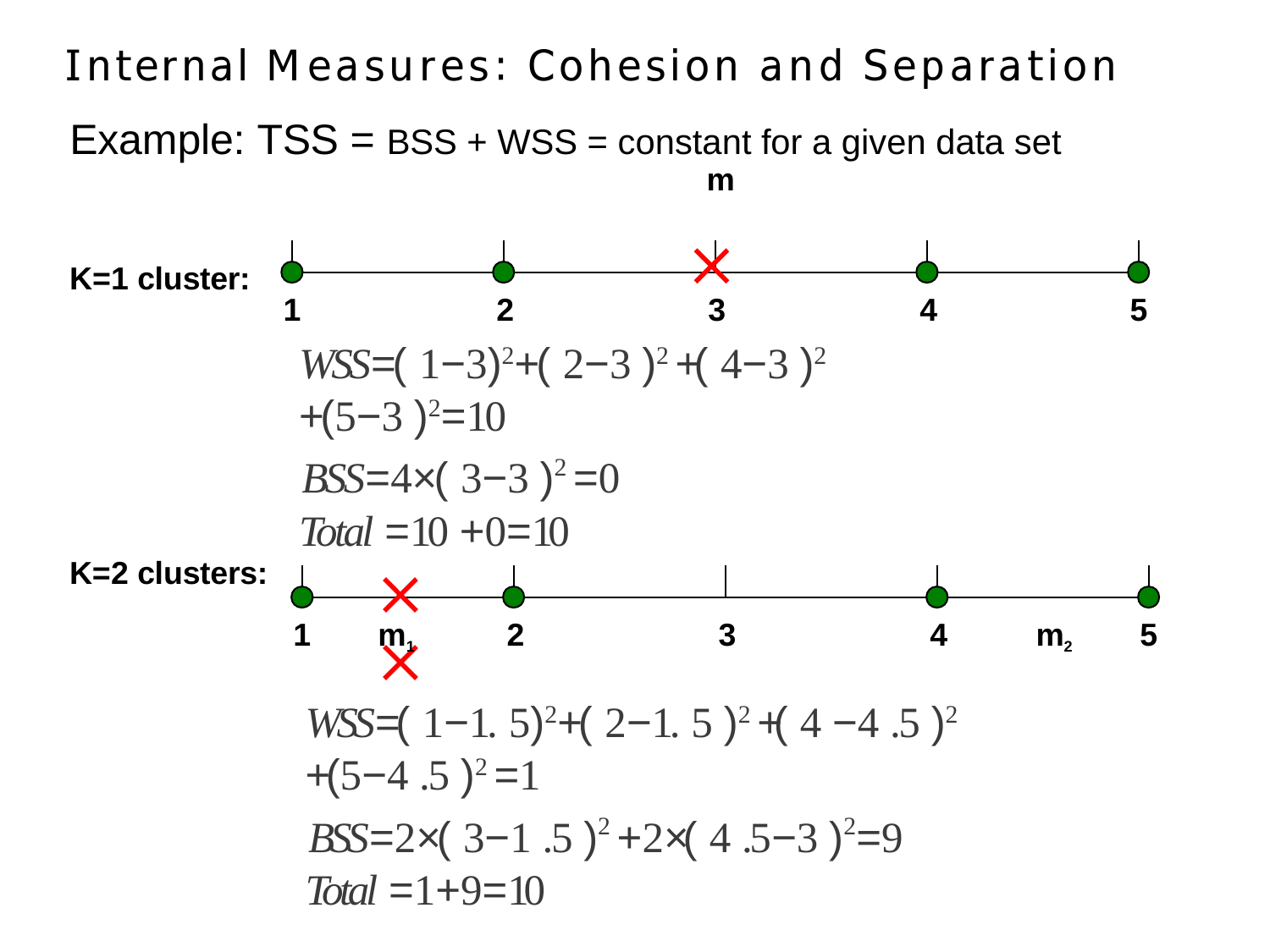

Internal Measures: Cohesion and Separation
Example: TSS = BSS + WSS = constant for a given data set
m
×
1	2	3	4
WSS=( 1−3)2+( 2−3 )2 +( 4−3 )2 +(5−3 )2=10
BSS=4×( 3−3 )2 =0
Total =10 +0=10

K=1 cluster:

5
K=2 clusters:
×	×

1
m1	2	3	4	m2
5
WSS=( 1−1. 5)2+( 2−1. 5 )2 +( 4 −4 .5 )2 +(5−4 .5 )2 =1
BSS=2×( 3−1 .5 )2 +2×( 4 .5−3 )2=9
Total =1+9=10